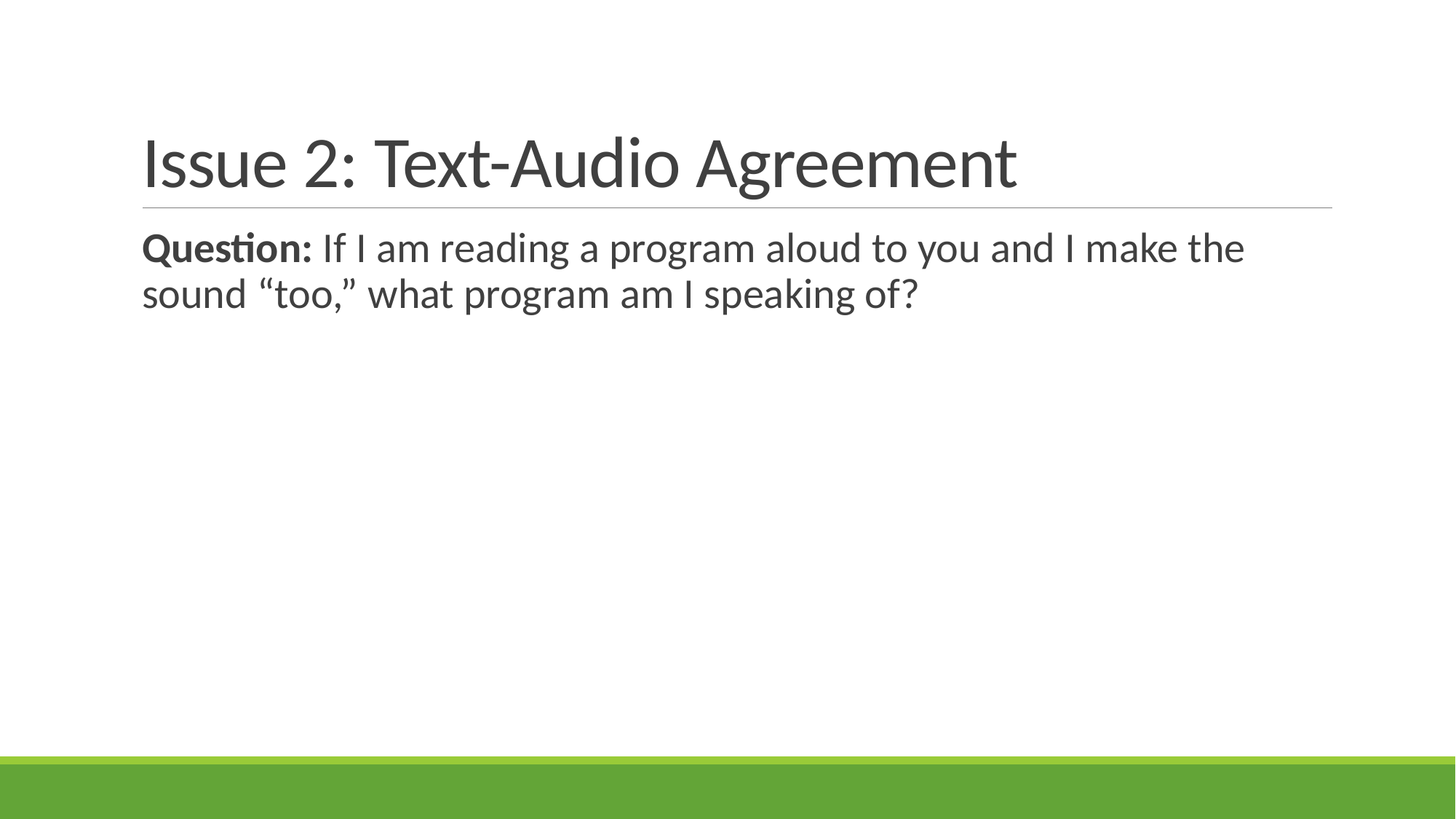

# Issue 2: Text-Audio Agreement
Question: If I am reading a program aloud to you and I make the sound “too,” what program am I speaking of?